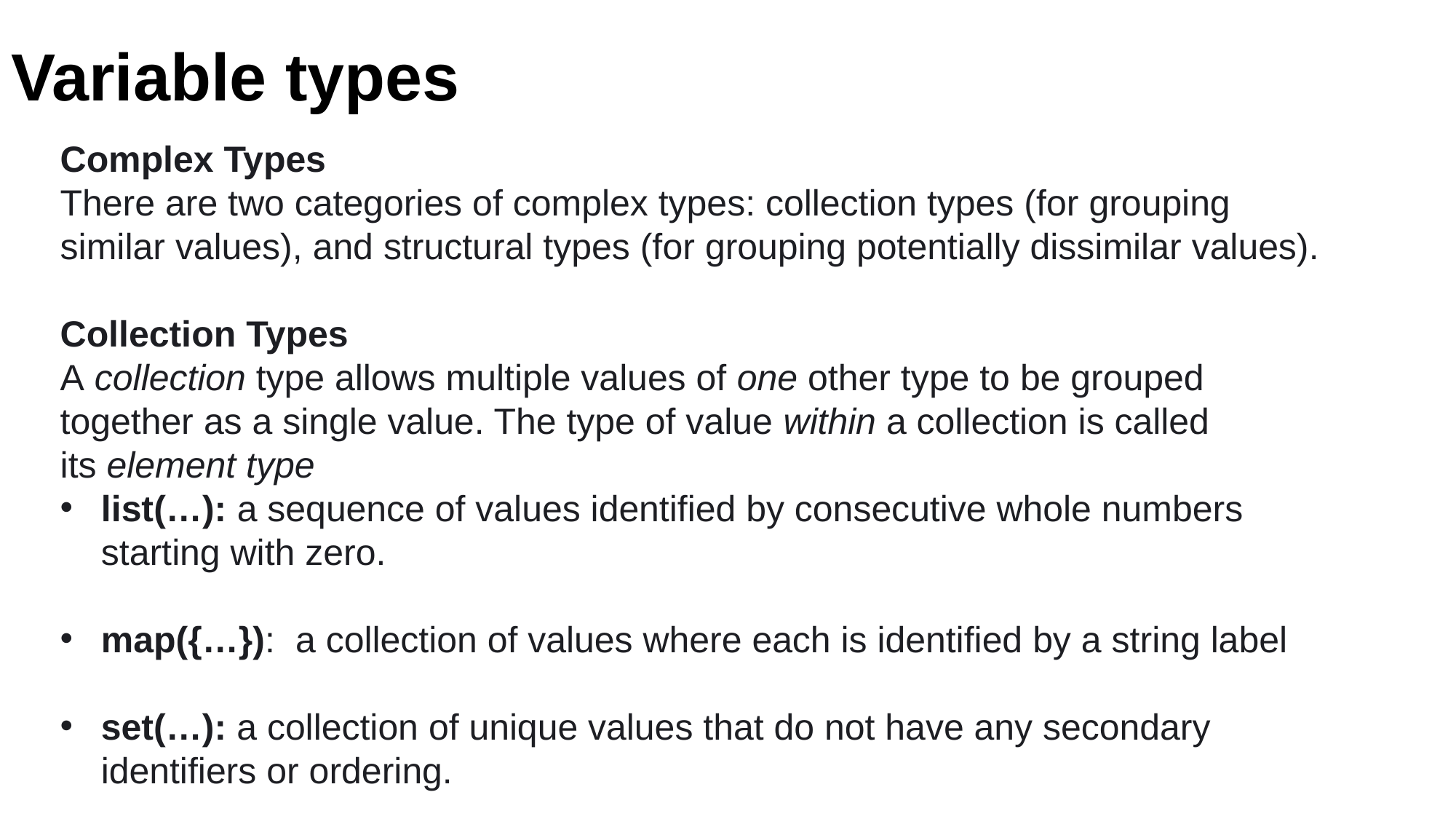

# Variable types
Complex Types
There are two categories of complex types: collection types (for grouping similar values), and structural types (for grouping potentially dissimilar values).
Collection Types
A collection type allows multiple values of one other type to be grouped together as a single value. The type of value within a collection is called its element type
list(…): a sequence of values identified by consecutive whole numbers starting with zero.

map({…}):  a collection of values where each is identified by a string label

set(…): a collection of unique values that do not have any secondary identifiers or ordering.